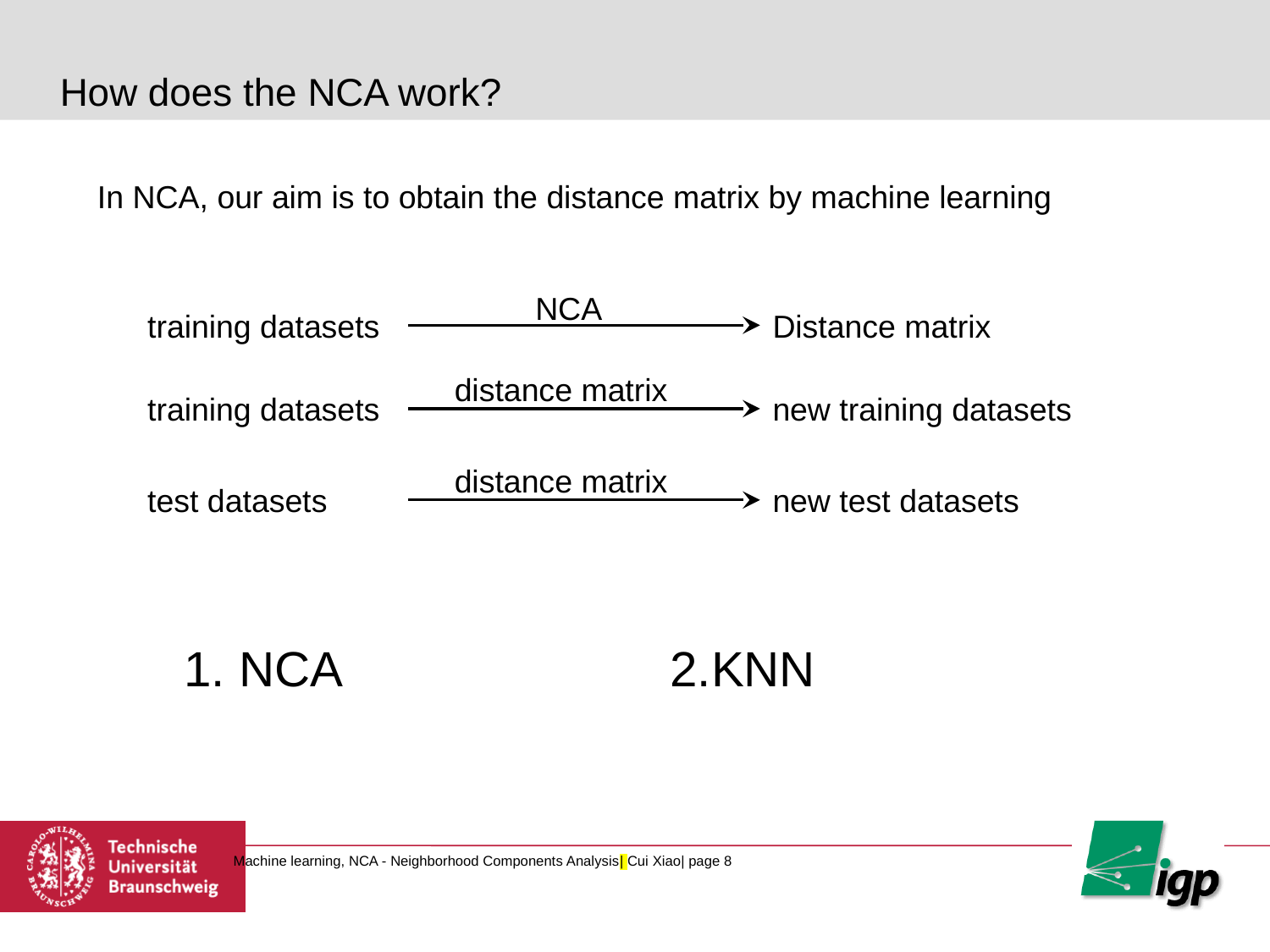

# How does the NCA work?
In NCA, our aim is to obtain the distance matrix by machine learning
NCA
training datasets
Distance matrix
distance matrix
training datasets
new training datasets
distance matrix
test datasets
new test datasets
1. NCA                        2.KNN